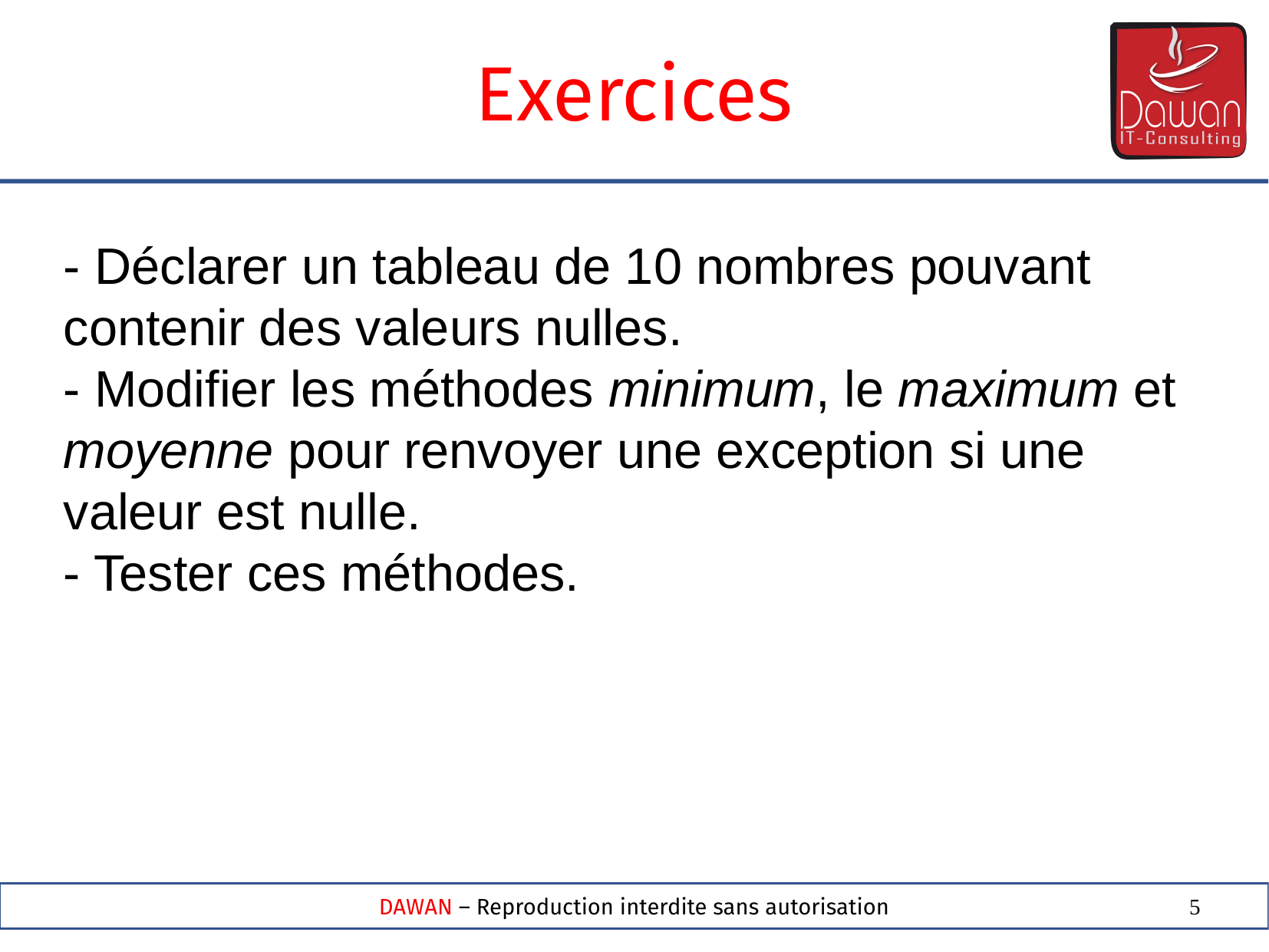

Exercices
- Déclarer un tableau de 10 nombres pouvant contenir des valeurs nulles.
- Modifier les méthodes minimum, le maximum et moyenne pour renvoyer une exception si une valeur est nulle.
- Tester ces méthodes.
5